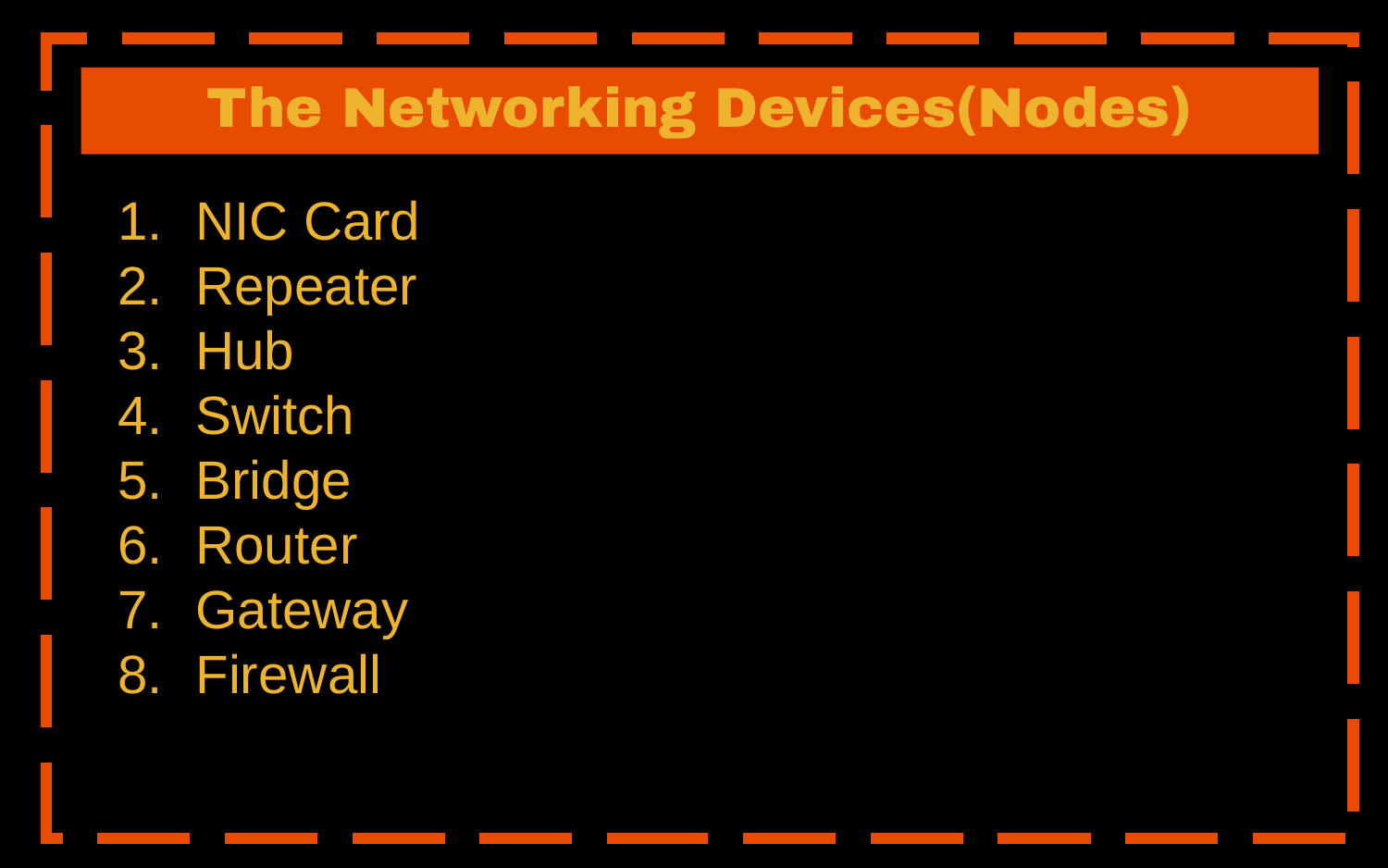

# The Networking Devices(Nodes)
NIC Card
Repeater
Hub
Switch
Bridge
Router
Gateway
Firewall